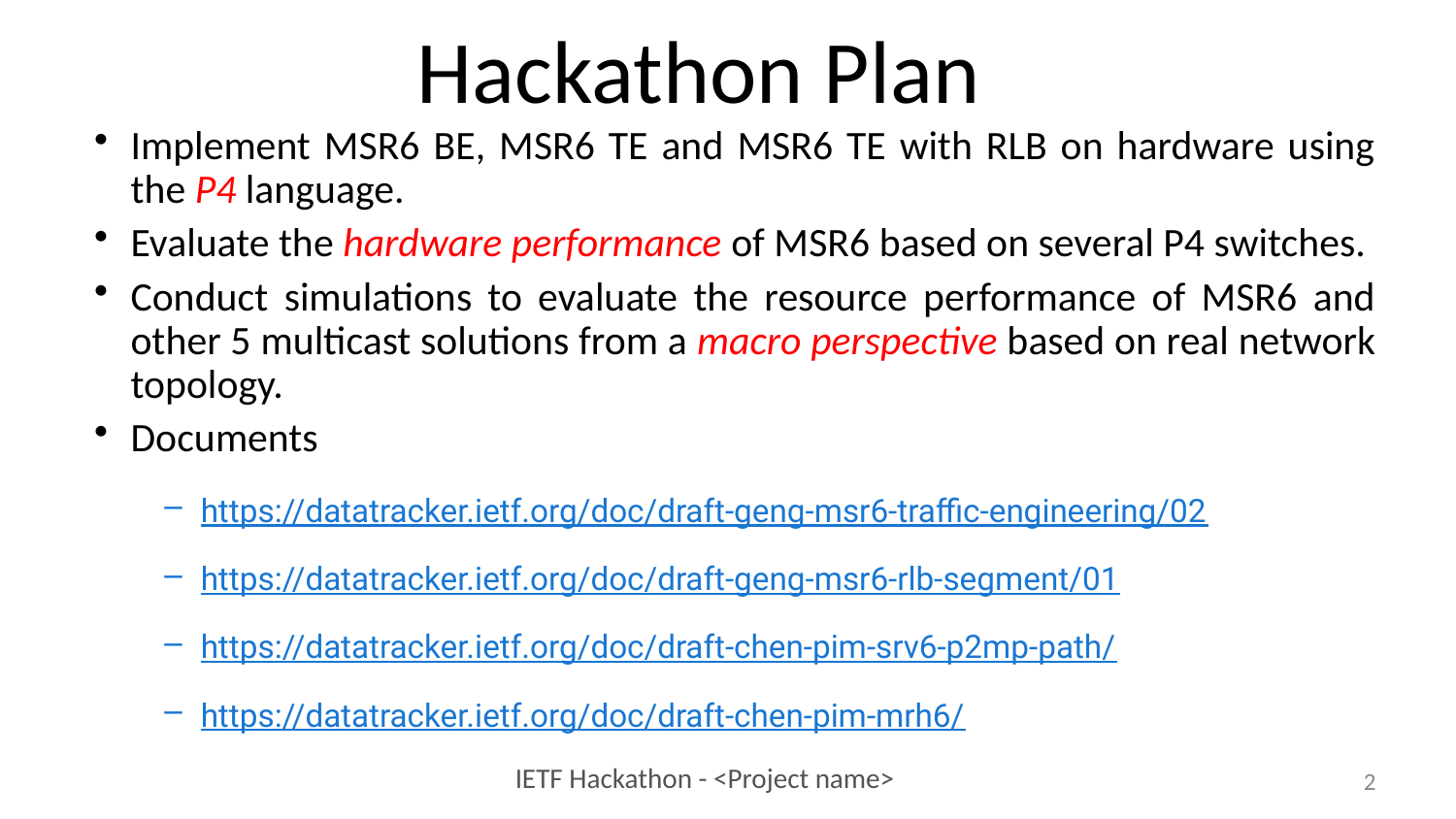

# Hackathon Plan
Implement MSR6 BE, MSR6 TE and MSR6 TE with RLB on hardware using the P4 language.
Evaluate the hardware performance of MSR6 based on several P4 switches.
Conduct simulations to evaluate the resource performance of MSR6 and other 5 multicast solutions from a macro perspective based on real network topology.
Documents
https://datatracker.ietf.org/doc/draft-geng-msr6-traffic-engineering/02
https://datatracker.ietf.org/doc/draft-geng-msr6-rlb-segment/01
https://datatracker.ietf.org/doc/draft-chen-pim-srv6-p2mp-path/
https://datatracker.ietf.org/doc/draft-chen-pim-mrh6/

2